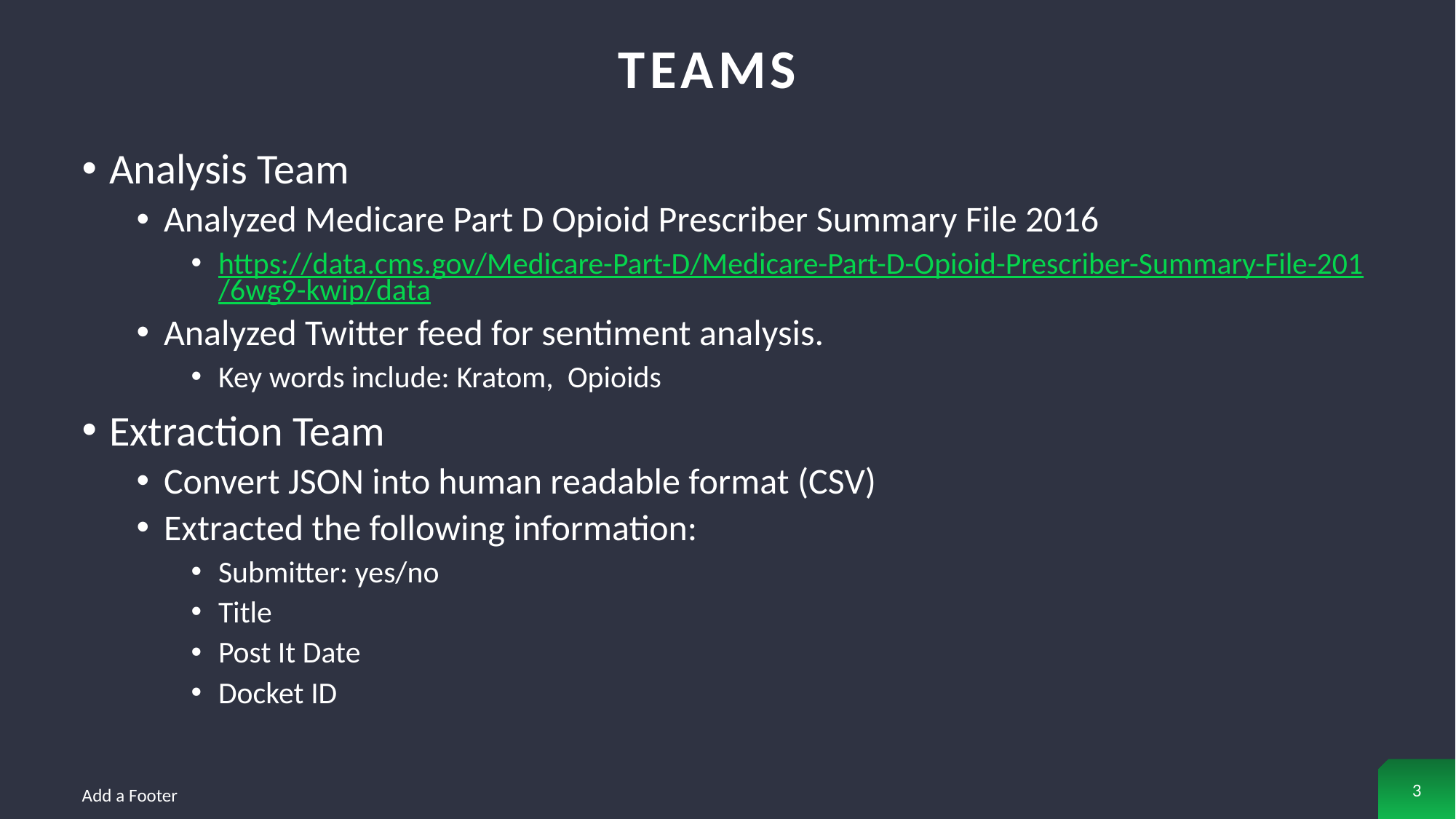

# Teams
Analysis Team
Analyzed Medicare Part D Opioid Prescriber Summary File 2016
https://data.cms.gov/Medicare-Part-D/Medicare-Part-D-Opioid-Prescriber-Summary-File-201/6wg9-kwip/data
Analyzed Twitter feed for sentiment analysis.
Key words include: Kratom,  Opioids
Extraction Team
Convert JSON into human readable format (CSV)
Extracted the following information:
Submitter: yes/no
Title
Post It Date
Docket ID
3
Add a Footer